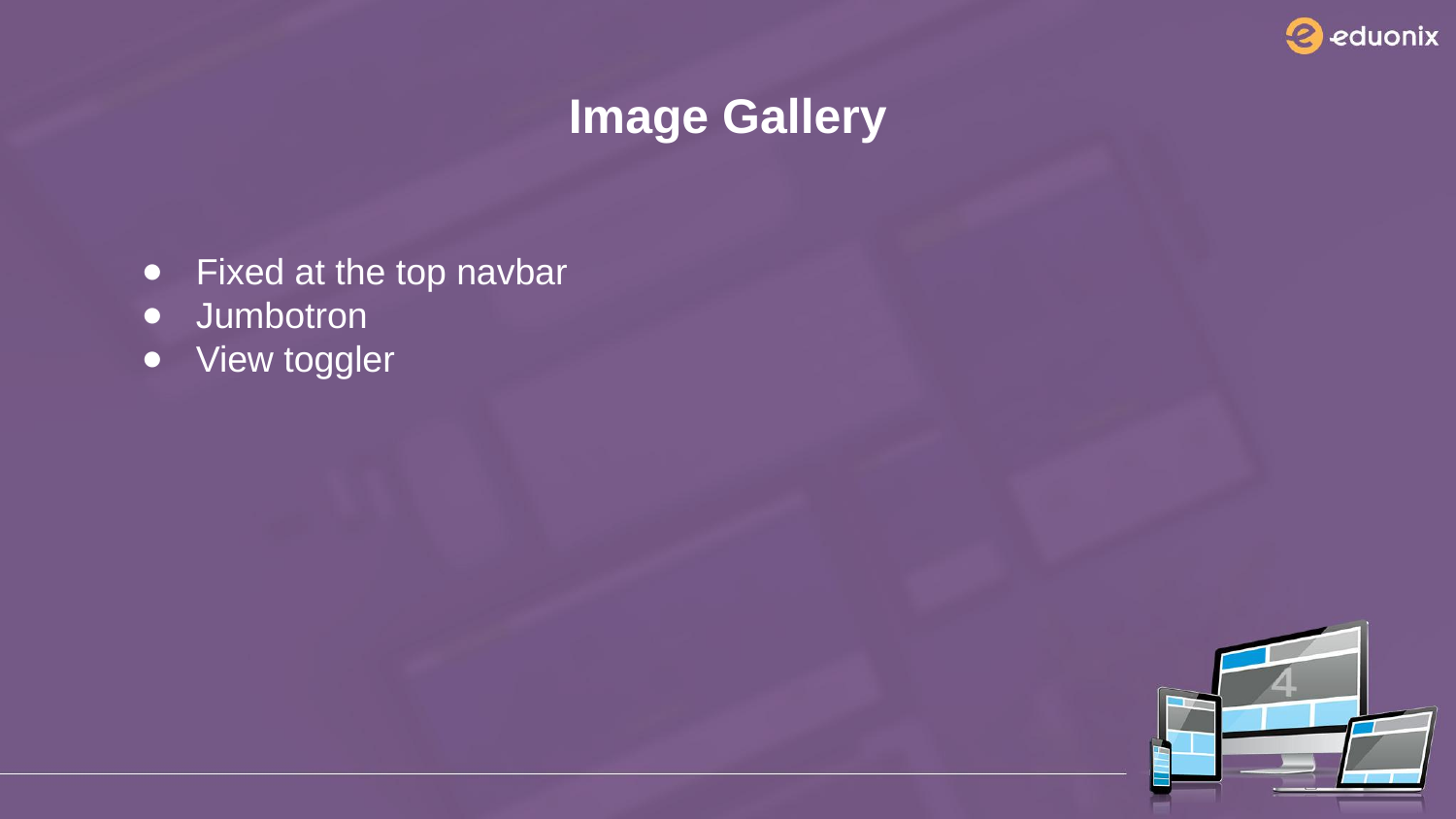

Image Gallery
Fixed at the top navbar
Jumbotron
View toggler